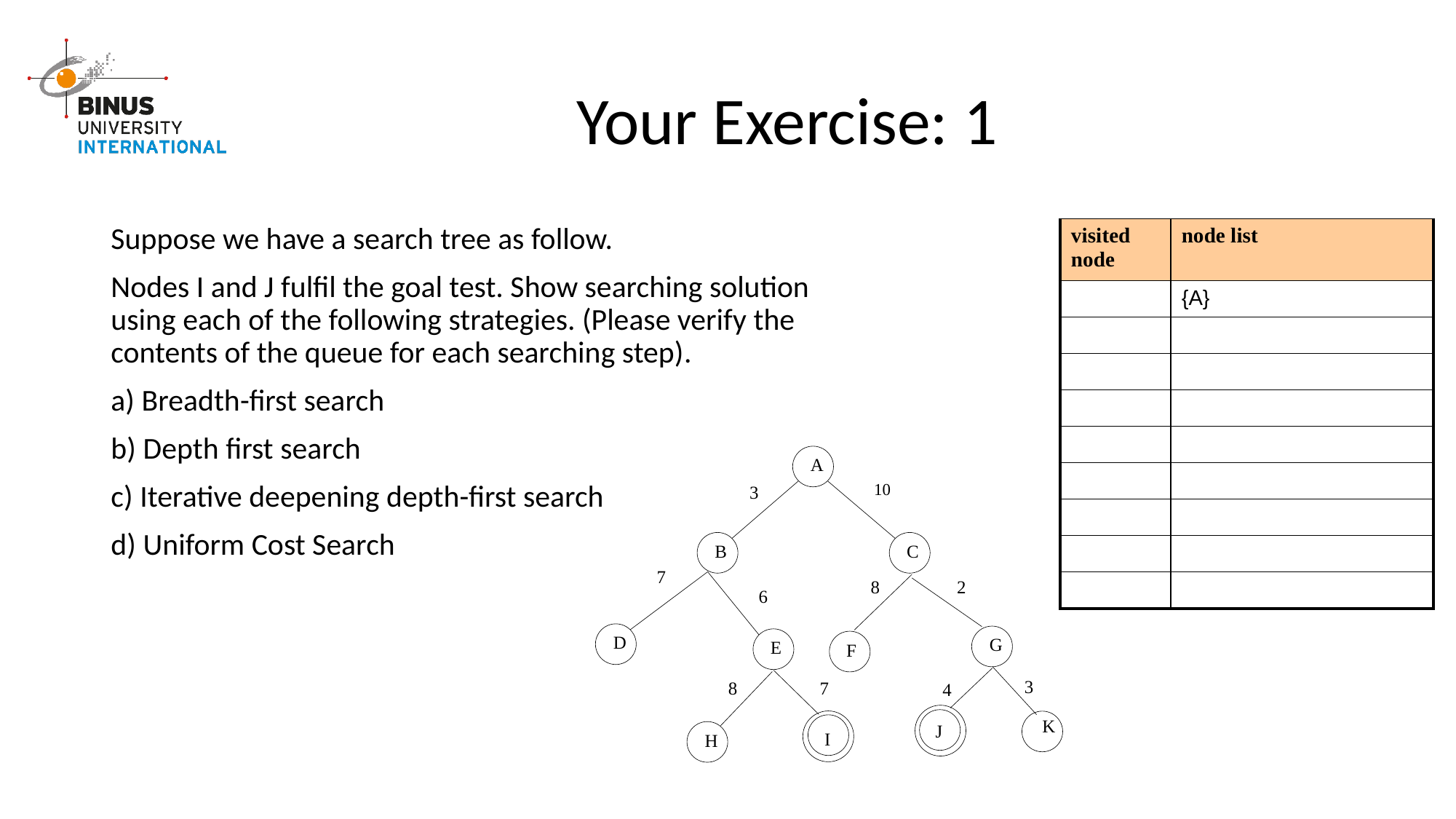

# Your Exercise: 1
Suppose we have a search tree as follow.
Nodes I and J fulfil the goal test. Show searching solution using each of the following strategies. (Please verify the contents of the queue for each searching step).
a) Breadth-first search
b) Depth first search
c) Iterative deepening depth-first search
d) Uniform Cost Search
| visited node | node list |
| --- | --- |
|  | {A} |
|  |  |
|  |  |
|  |  |
|  |  |
|  |  |
|  |  |
|  |  |
|  |  |

A

10

3

B
C

7

8
2

6

D

G

E
F

3
8
7

4

K

J

I
H